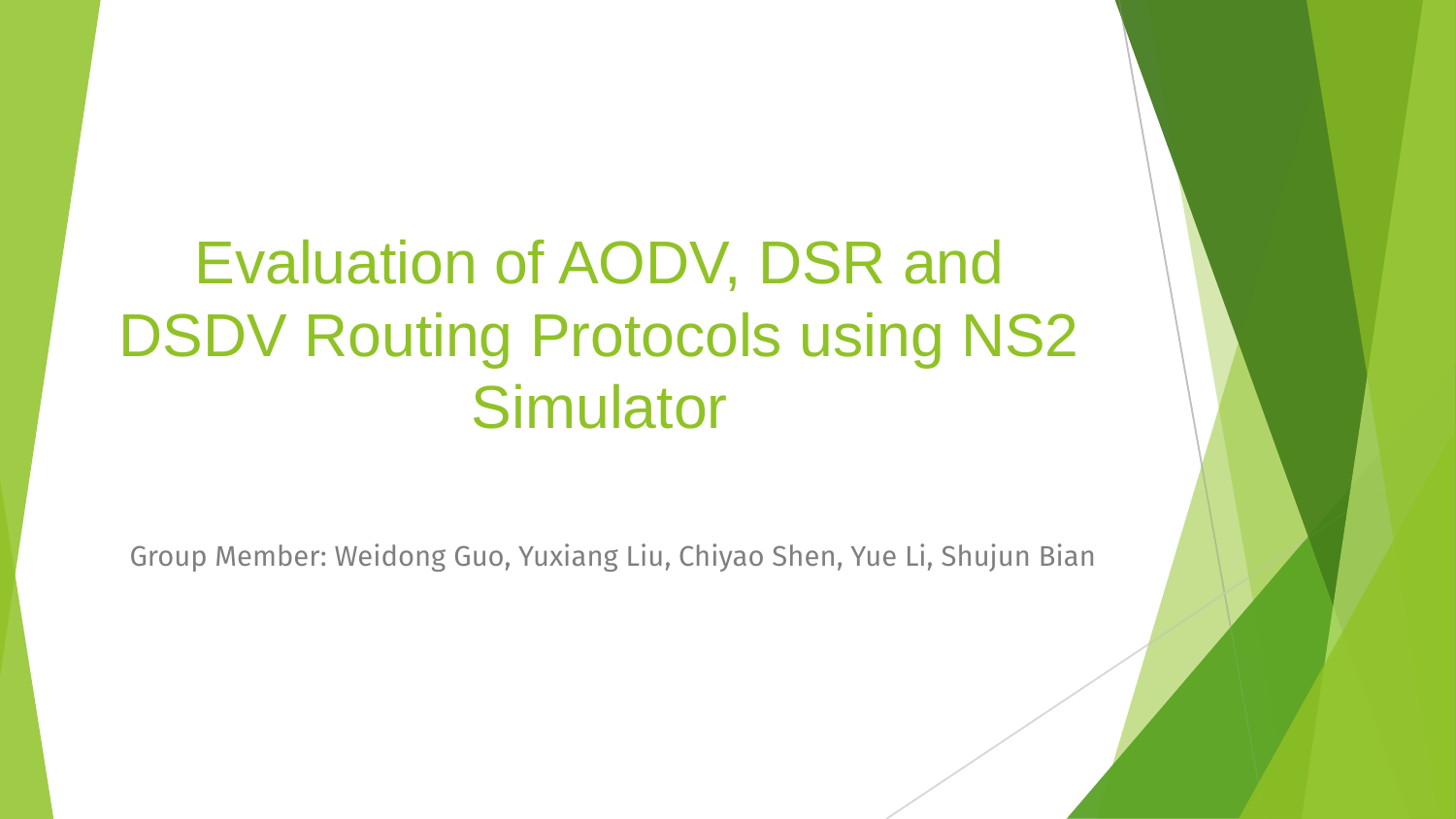

# Evaluation of AODV, DSR and DSDV Routing Protocols using NS2 Simulator
Group Member: Weidong Guo, Yuxiang Liu, Chiyao Shen, Yue Li, Shujun Bian